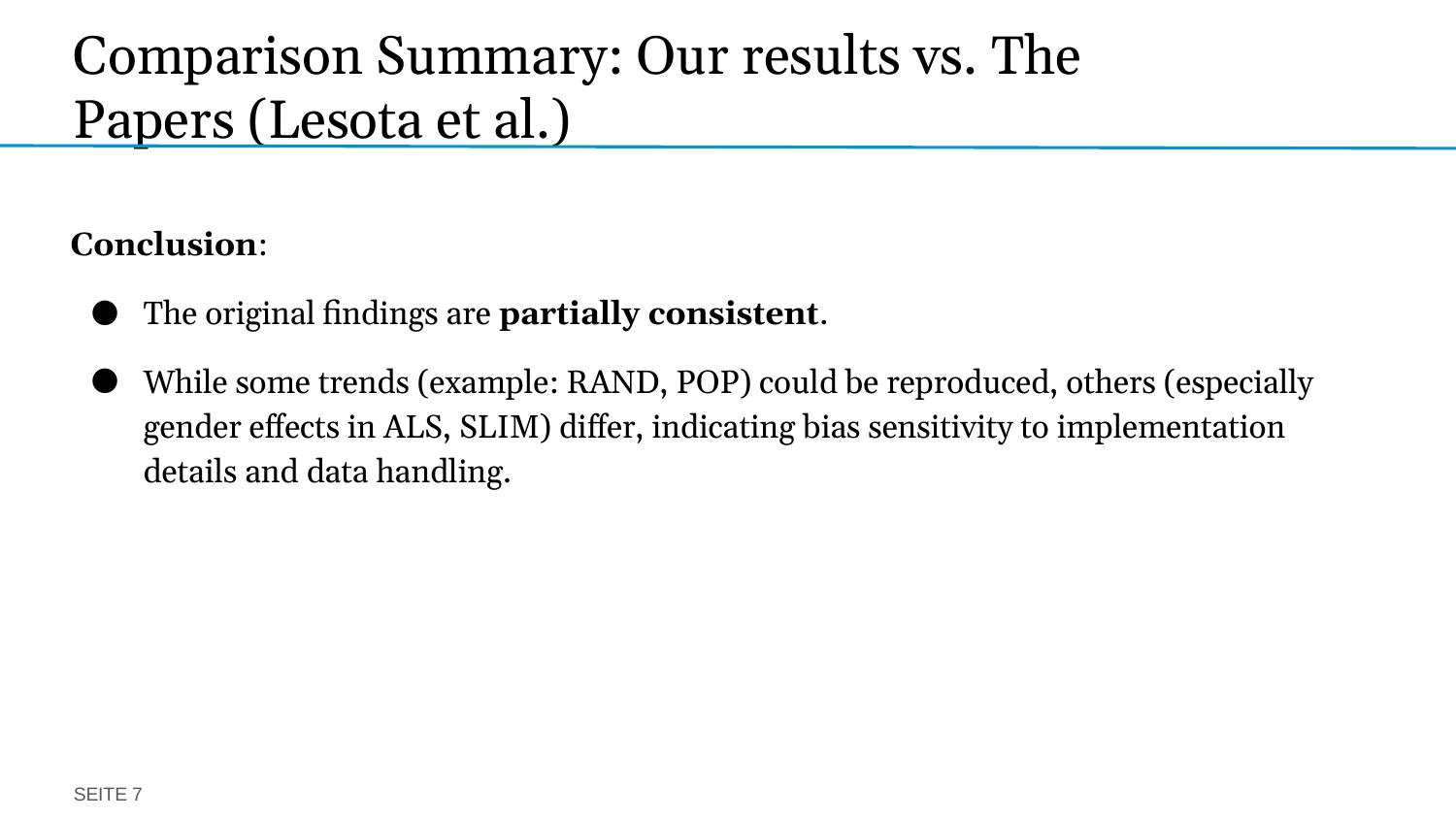

# Comparison Summary: Our results vs. The Papers (Lesota et al.)
Conclusion:
The original findings are partially consistent.
While some trends (example: RAND, POP) could be reproduced, others (especially gender effects in ALS, SLIM) differ, indicating bias sensitivity to implementation details and data handling.

SEITE 7